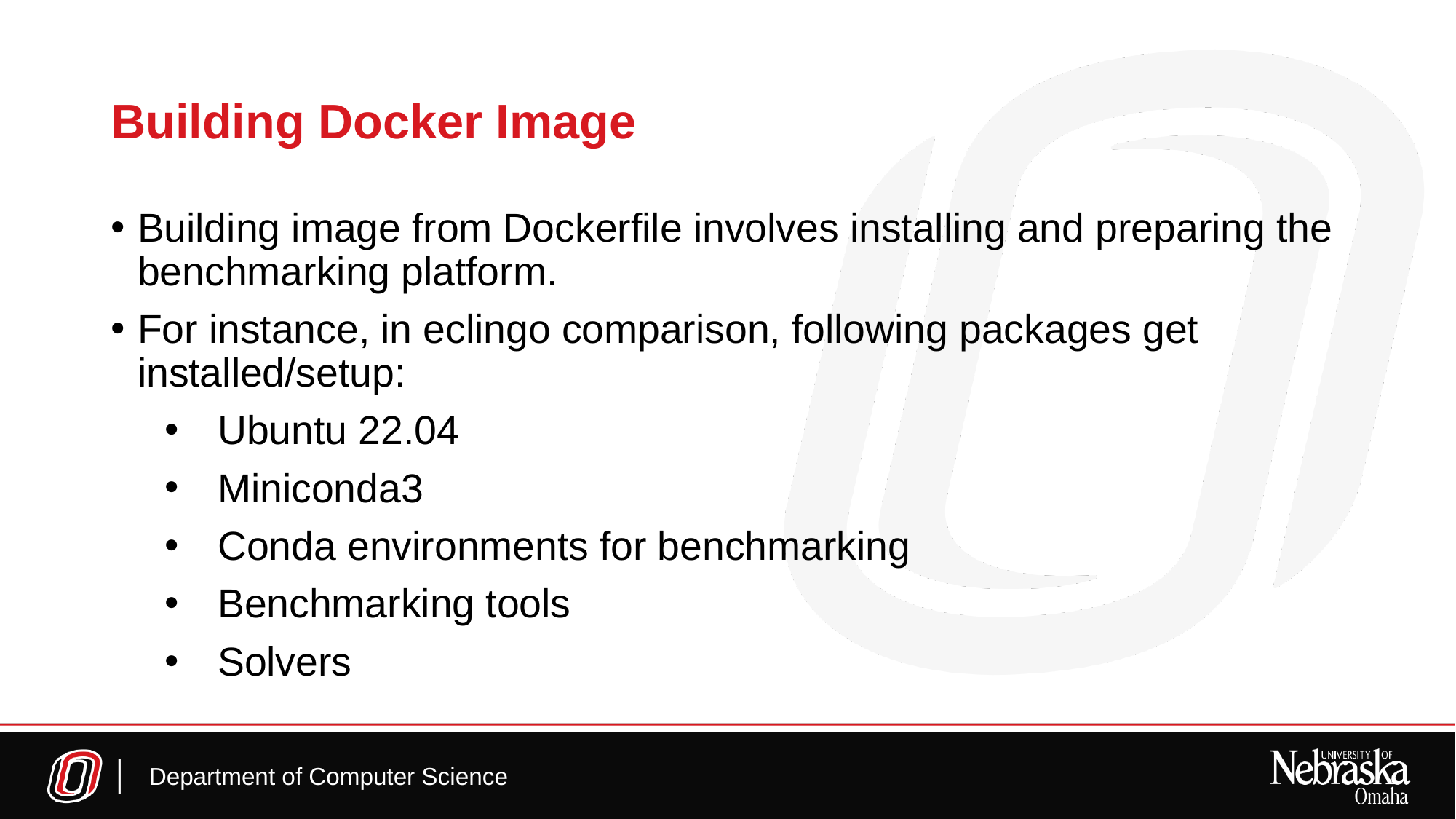

Building Docker Image
Building image from Dockerfile involves installing and preparing the benchmarking platform.
For instance, in eclingo comparison, following packages get installed/setup:
Ubuntu 22.04
Miniconda3
Conda environments for benchmarking
Benchmarking tools
Solvers

Department of Computer Science